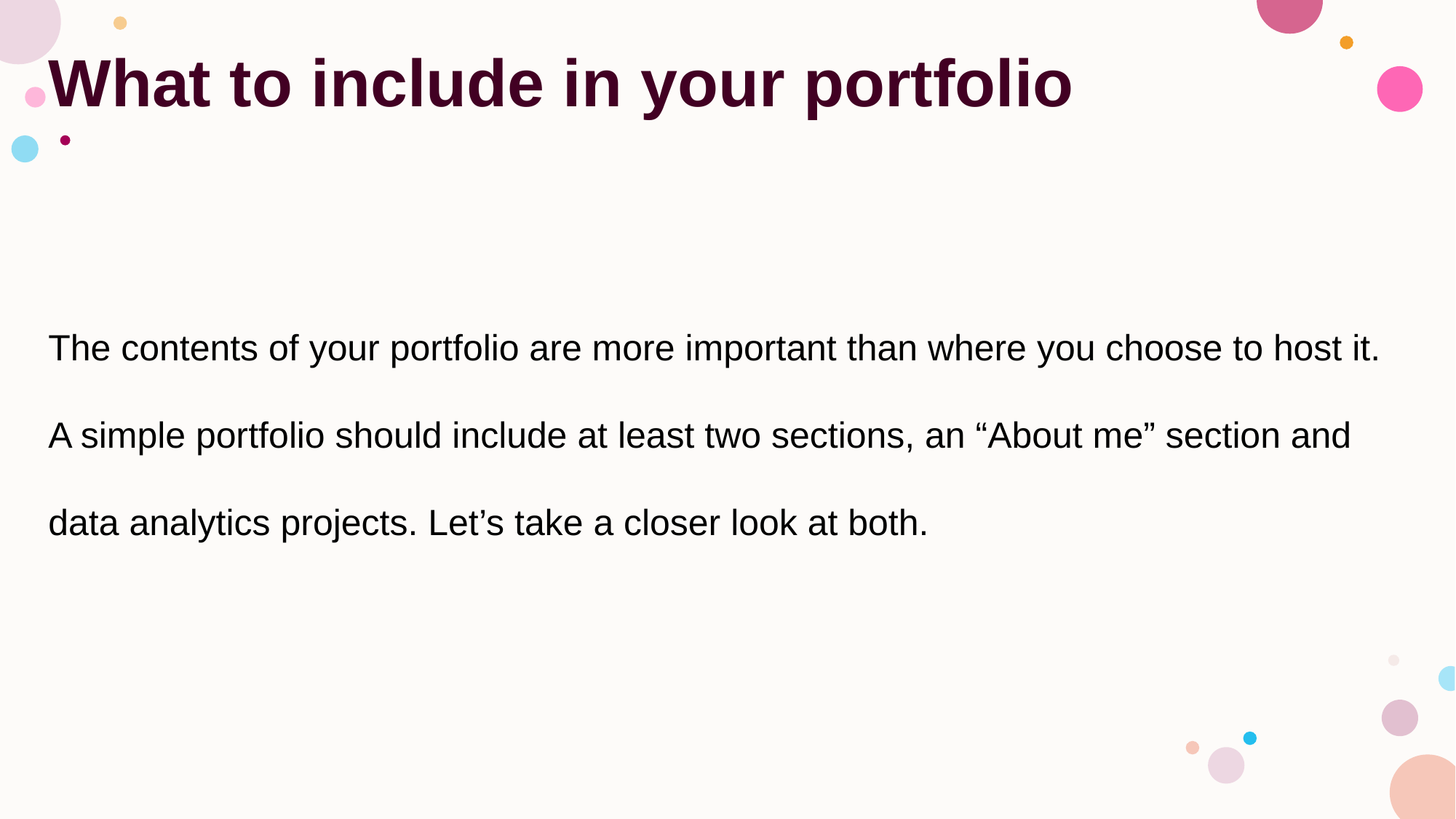

# What to include in your portfolio
The contents of your portfolio are more important than where you choose to host it. A simple portfolio should include at least two sections, an “About me” section and data analytics projects. Let’s take a closer look at both.